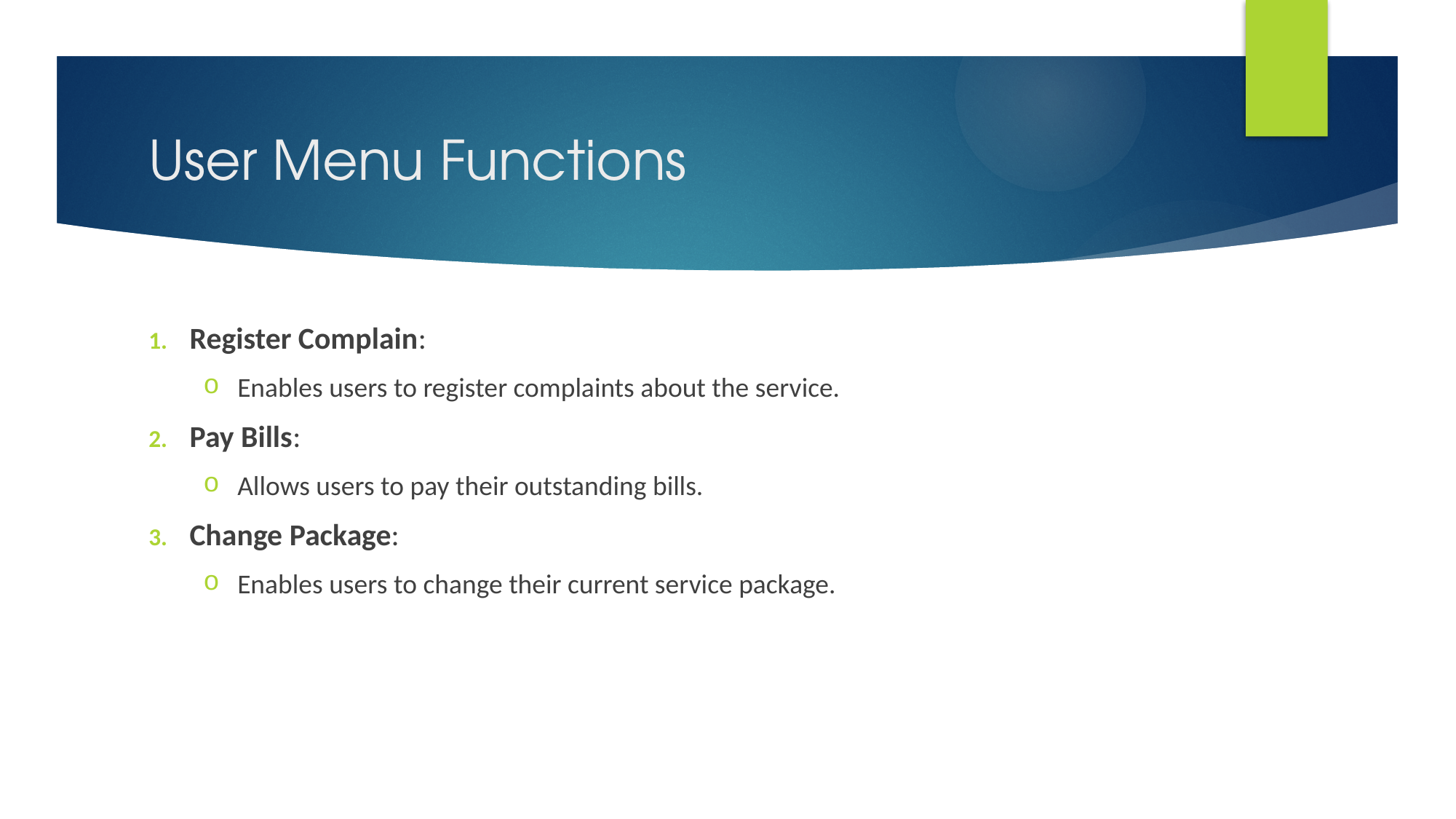

# User Menu Functions
Register Complain:
Enables users to register complaints about the service.
Pay Bills:
Allows users to pay their outstanding bills.
Change Package:
Enables users to change their current service package.